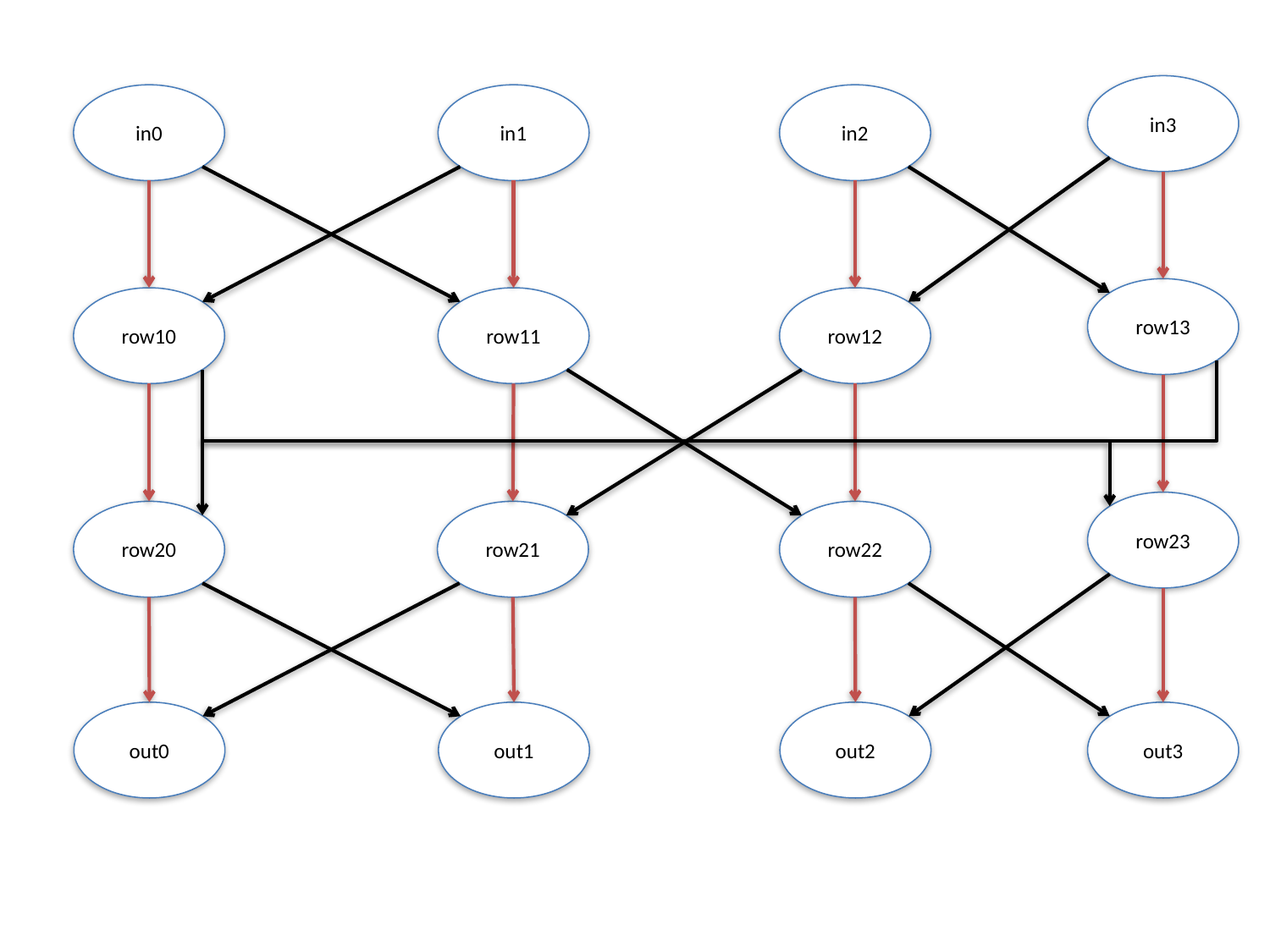

in3
in0
in1
in2
row13
row10
row11
row12
row23
row20
row21
row22
out0
out1
out2
out3